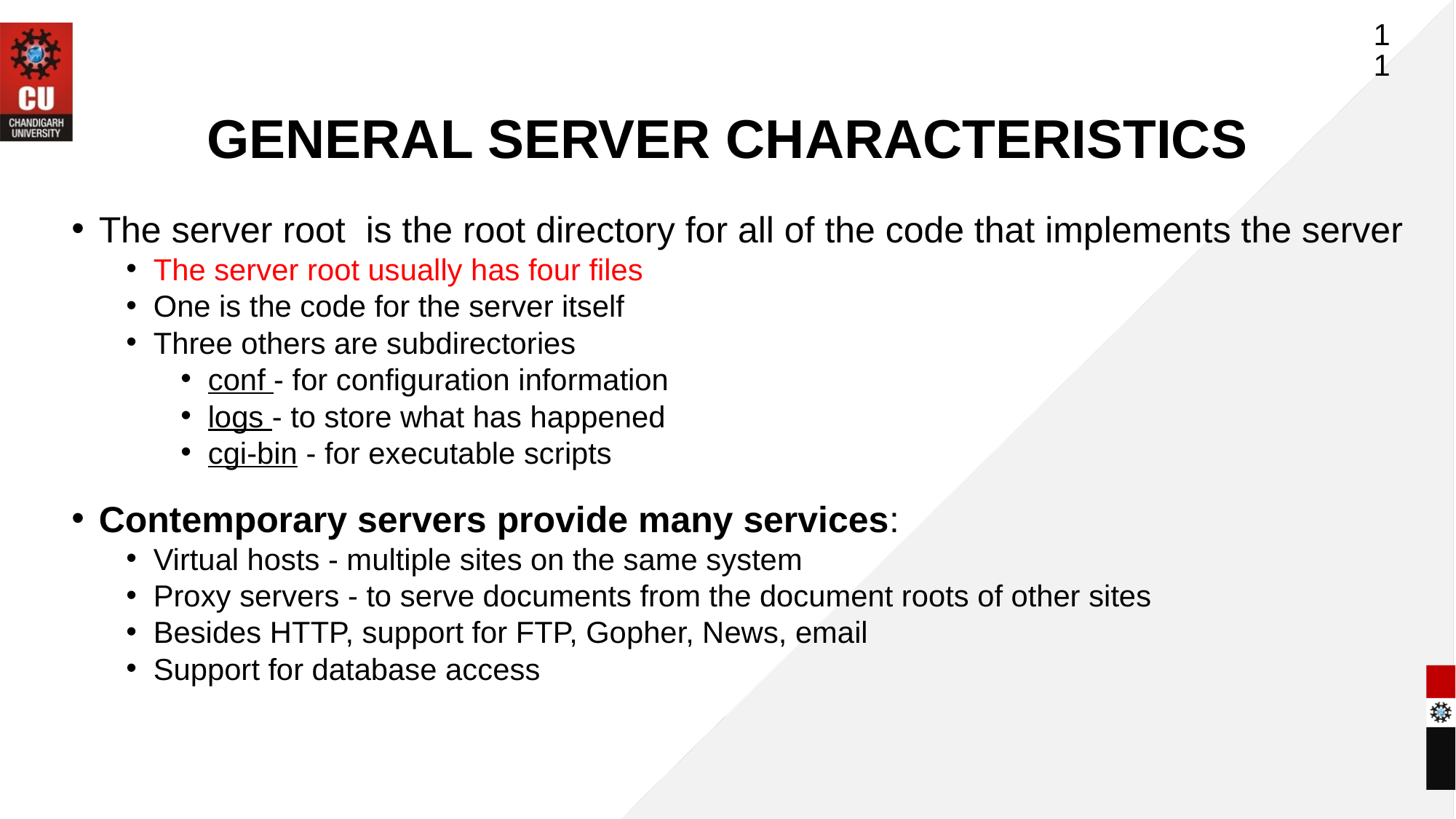

11
# GENERAL SERVER CHARACTERISTICS
The server root  is the root directory for all of the code that implements the server
The server root usually has four files
One is the code for the server itself
Three others are subdirectories
conf - for configuration information
logs - to store what has happened
cgi-bin - for executable scripts

Contemporary servers provide many services:
Virtual hosts - multiple sites on the same system
Proxy servers - to serve documents from the document roots of other sites
Besides HTTP, support for FTP, Gopher, News, email
Support for database access